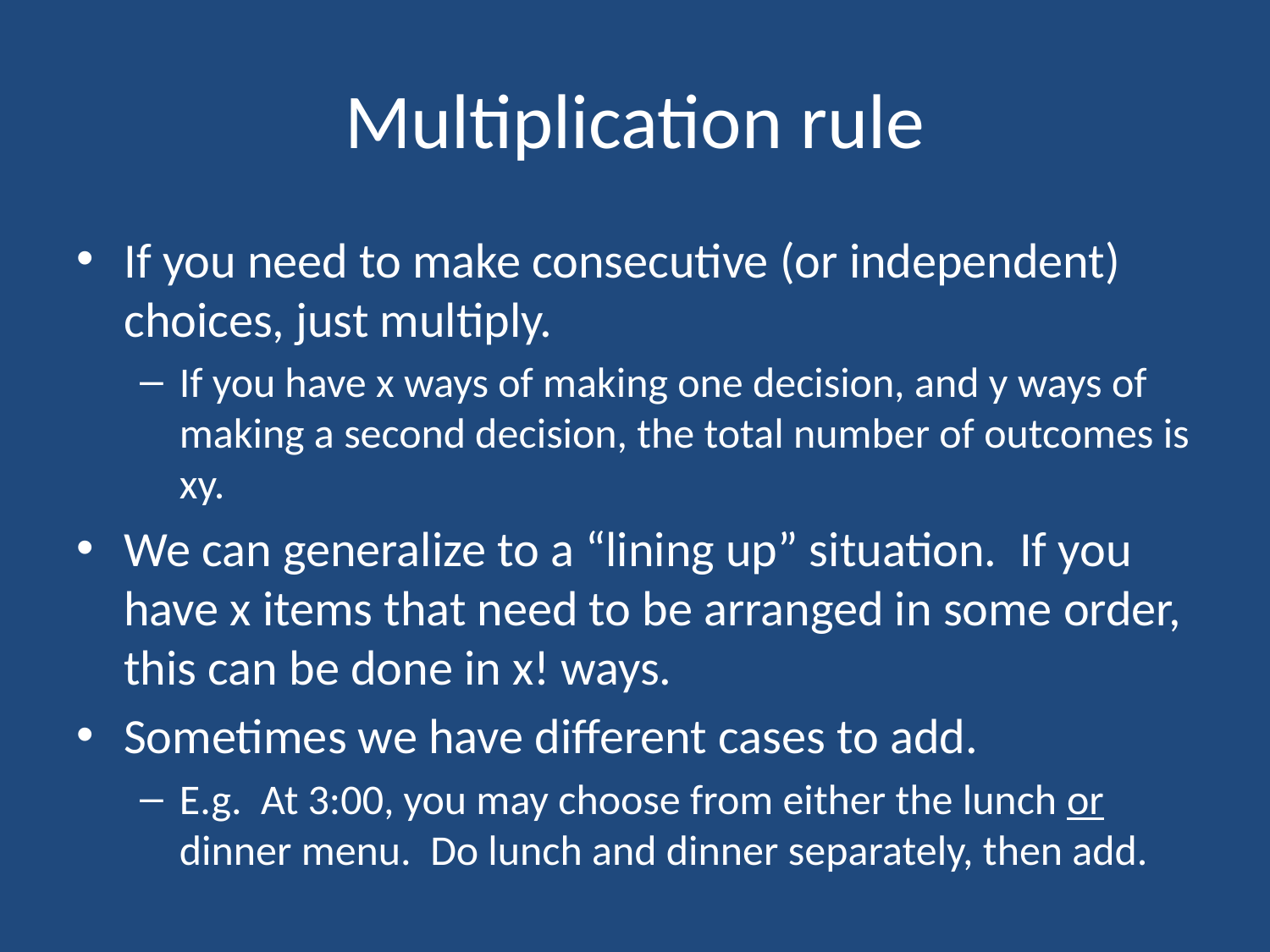

# Multiplication rule
If you need to make consecutive (or independent) choices, just multiply.
If you have x ways of making one decision, and y ways of making a second decision, the total number of outcomes is xy.
We can generalize to a “lining up” situation.  If you have x items that need to be arranged in some order, this can be done in x! ways.
Sometimes we have different cases to add.
E.g.  At 3:00, you may choose from either the lunch or dinner menu.  Do lunch and dinner separately, then add.